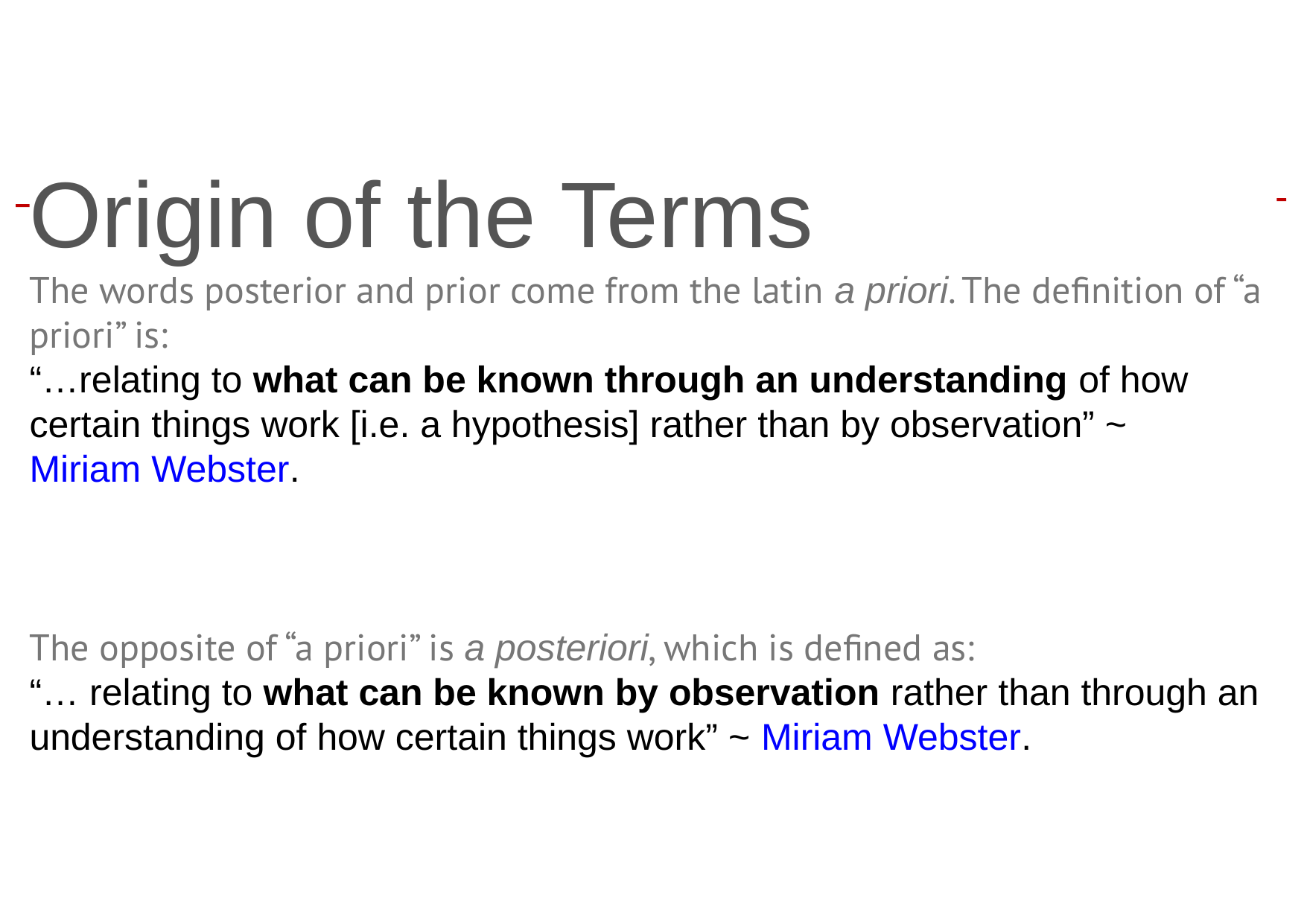

# Origin of the Terms
The words posterior and prior come from the latin a priori. The definition of “a priori” is:
“…relating to what can be known through an understanding of how certain things work [i.e. a hypothesis] rather than by observation” ~ Miriam Webster.
The opposite of “a priori” is a posteriori, which is defined as:
“… relating to what can be known by observation rather than through an understanding of how certain things work” ~ Miriam Webster.